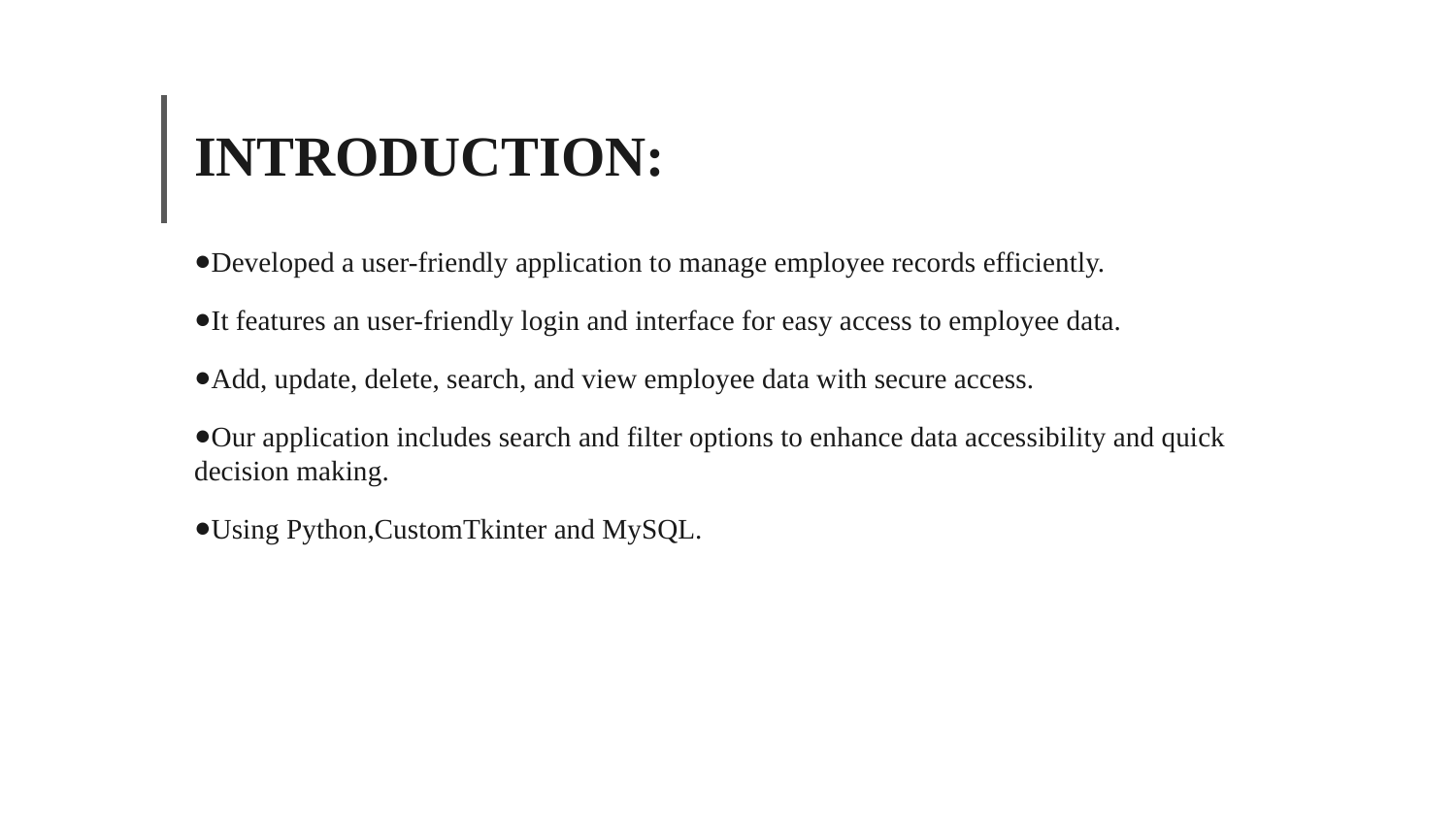

# INTRODUCTION:
Developed a user-friendly application to manage employee records efficiently.
It features an user-friendly login and interface for easy access to employee data.
Add, update, delete, search, and view employee data with secure access.
Our application includes search and filter options to enhance data accessibility and quick decision making.
Using Python,CustomTkinter and MySQL.